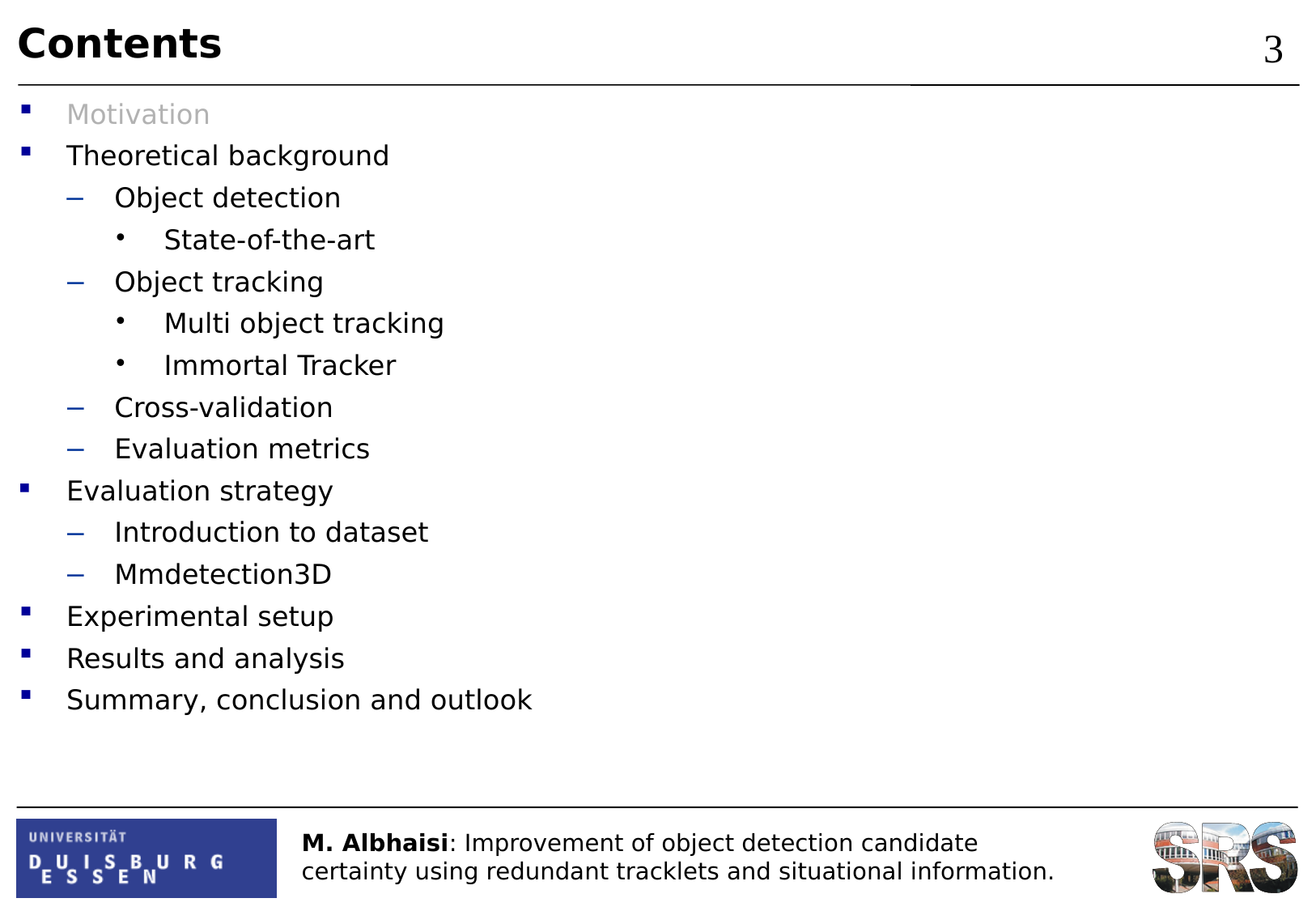

Contents
3
Motivation
Theoretical background
Object detection
State-of-the-art
Object tracking
Multi object tracking
Immortal Tracker
Cross-validation
Evaluation metrics
Evaluation strategy
Introduction to dataset
Mmdetection3D
Experimental setup
Results and analysis
Summary, conclusion and outlook